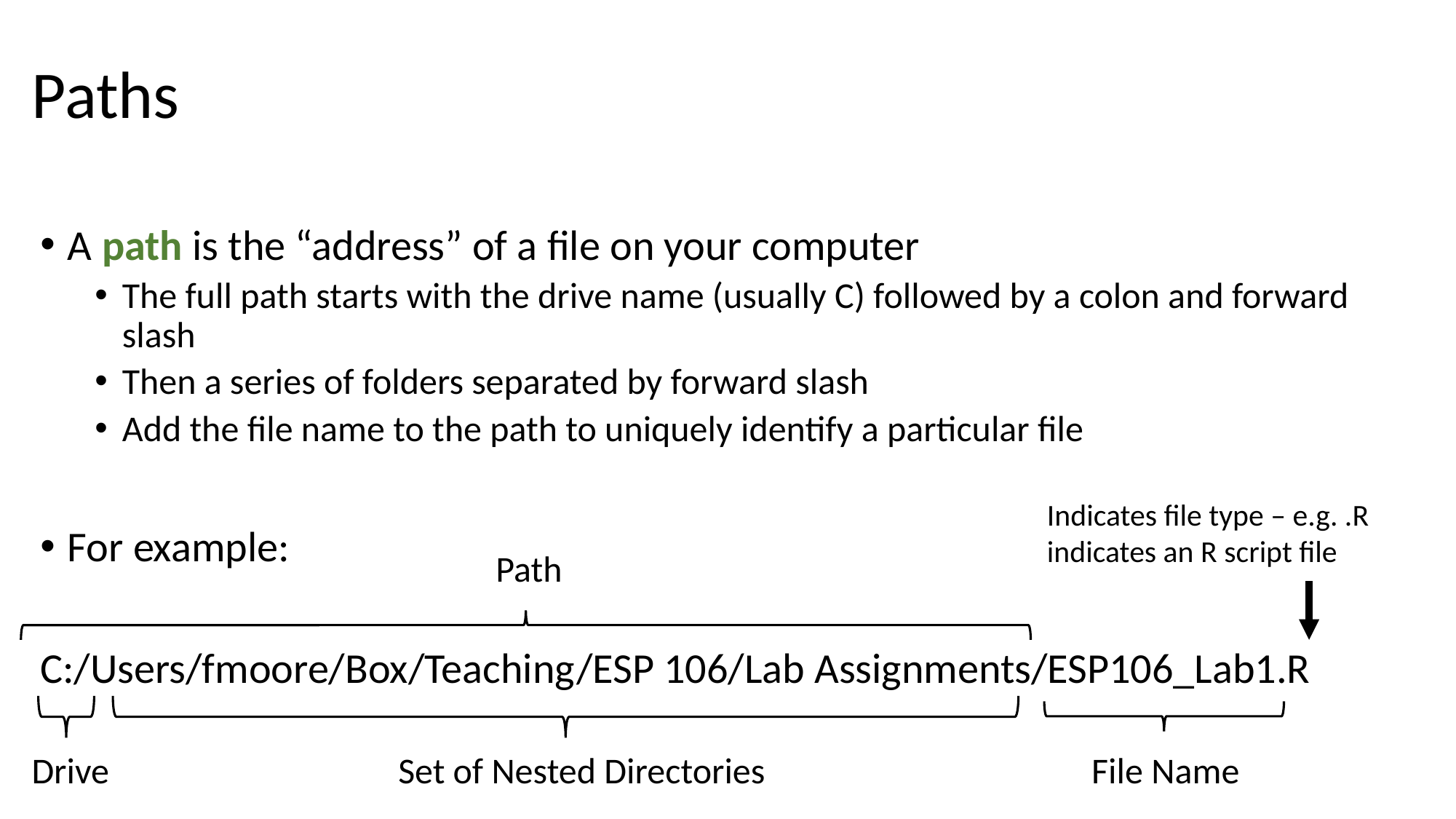

# Paths

A path is the “address” of a file on your computer
The full path starts with the drive name (usually C) followed by a colon and forward slash
Then a series of folders separated by forward slash
Add the file name to the path to uniquely identify a particular file

For example:

C:/Users/fmoore/Box/Teaching/ESP 106/Lab Assignments/ESP106_Lab1.R

Indicates file type – e.g. .R indicates an R script file
Path

Set of Nested Directories
File Name
Drive